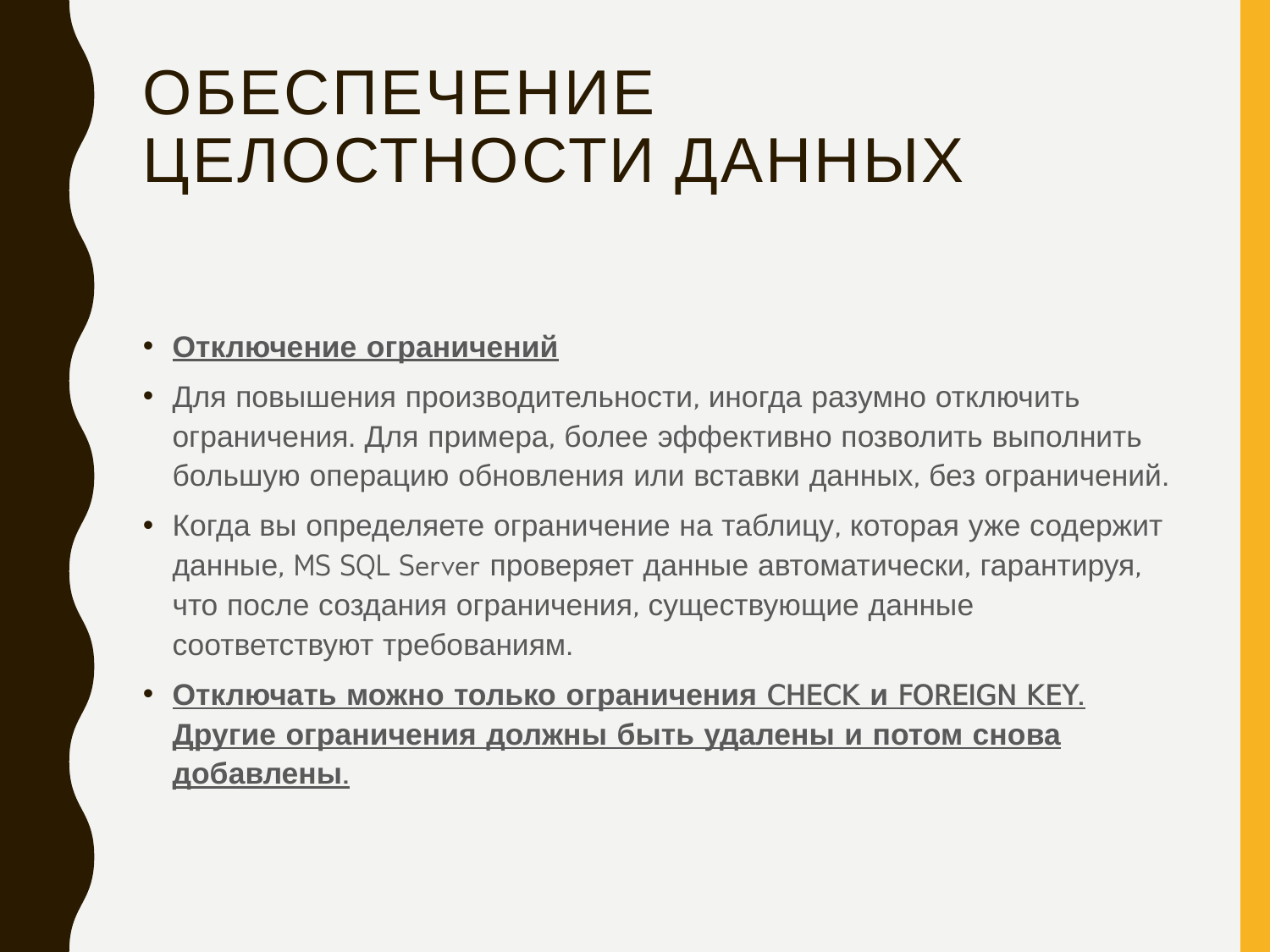

# Обеспечение целостности данных
Отключение ограничений
Для повышения производительности, иногда разумно отключить ограничения. Для примера, более эффективно позволить выполнить большую операцию обновления или вставки данных, без ограничений.
Когда вы определяете ограничение на таблицу, которая уже содержит данные, MS SQL Server проверяет данные автоматически, гарантируя, что после создания ограничения, существующие данные соответствуют требованиям.
Отключать можно только ограничения CHECK и FOREIGN KEY. Другие ограничения должны быть удалены и потом снова добавлены.